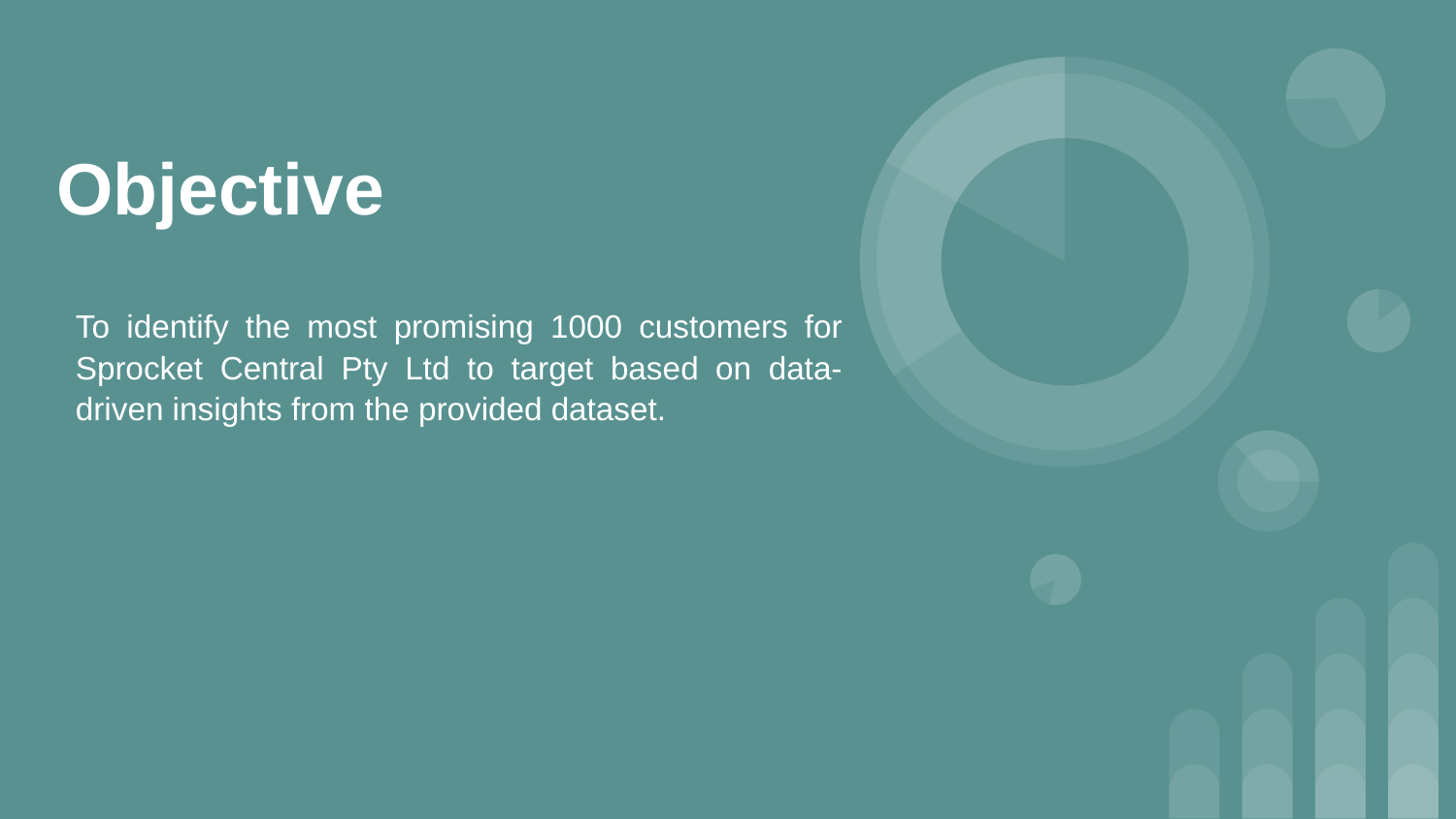

# Objective
To identify the most promising 1000 customers for Sprocket Central Pty Ltd to target based on data-driven insights from the provided dataset.